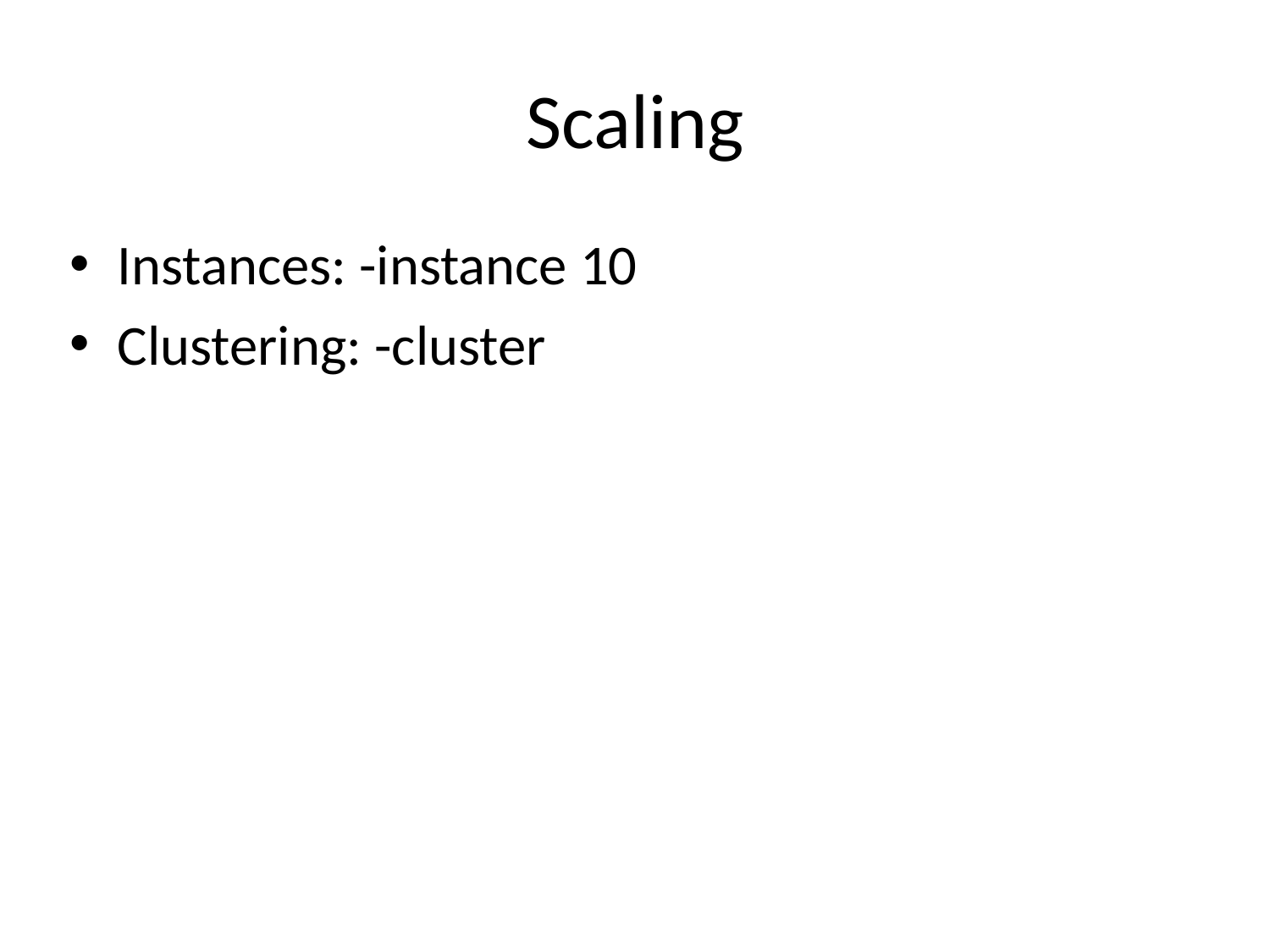

# Scaling
Instances: -instance 10
Clustering: -cluster